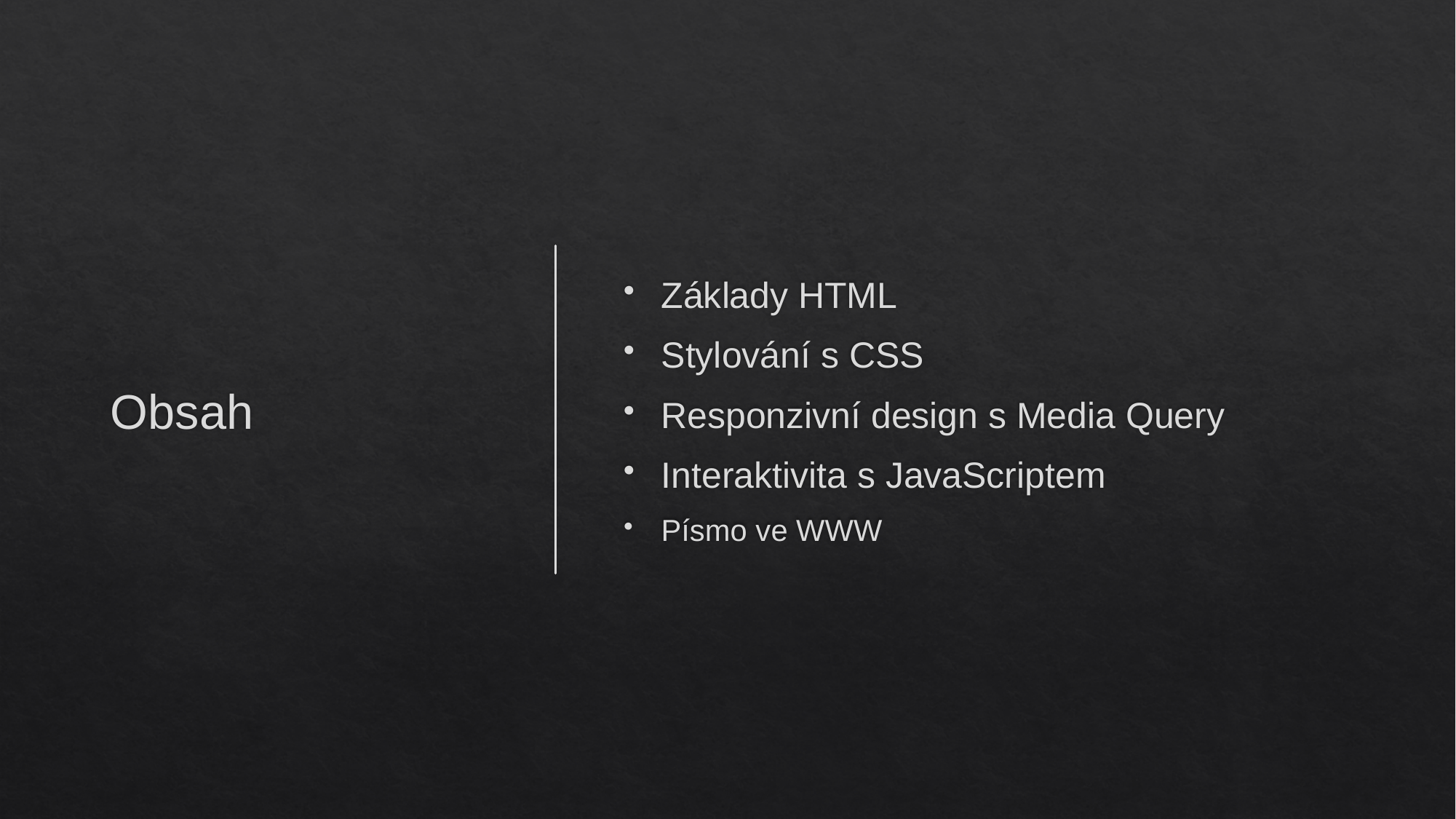

# Obsah
Základy HTML
Stylování s CSS
Responzivní design s Media Query
Interaktivita s JavaScriptem
Písmo ve WWW